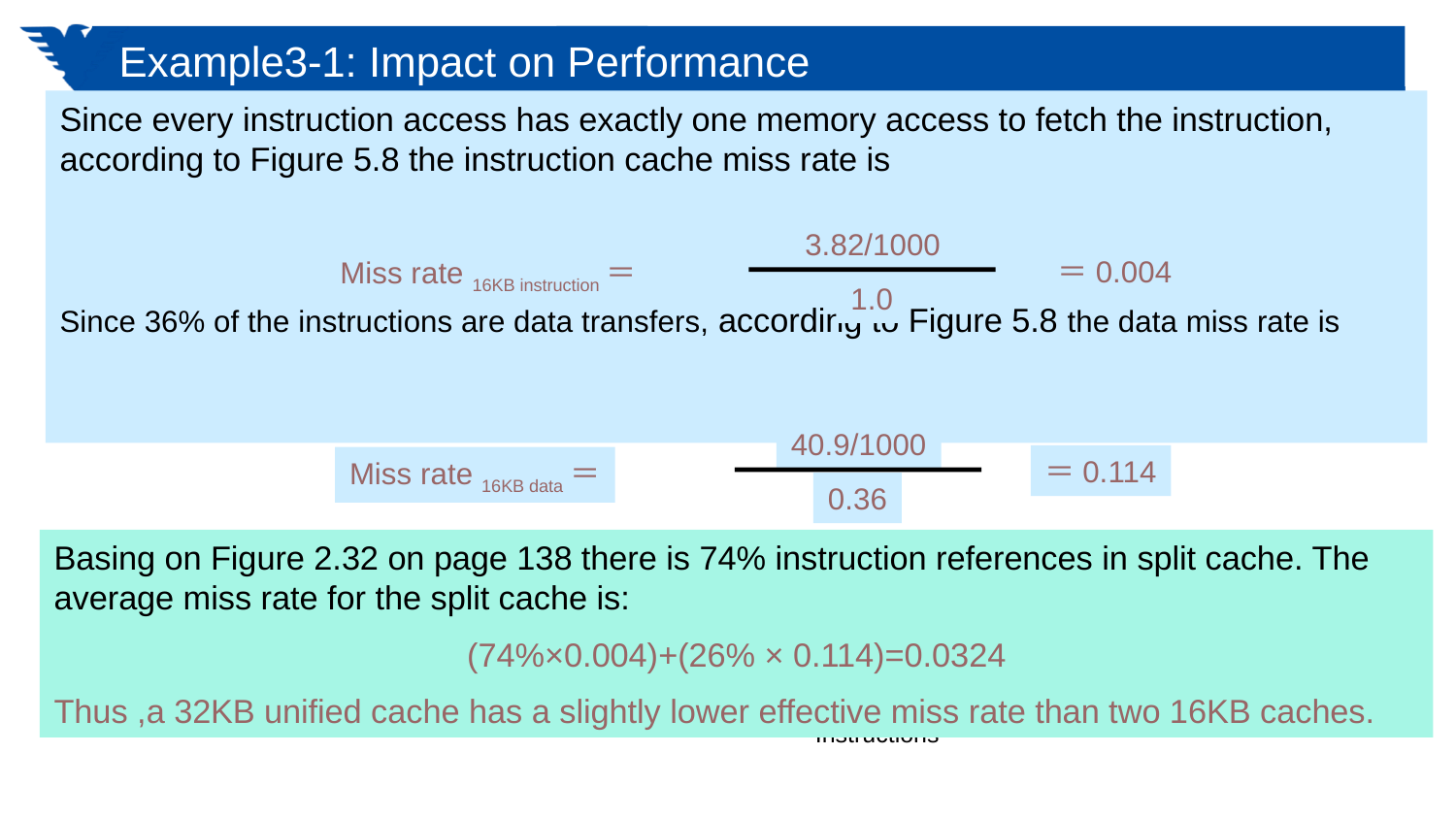

# Example3-1: Impact on Performance
Since every instruction access has exactly one memory access to fetch the instruction, according to Figure 5.8 the instruction cache miss rate is

Since 36% of the instructions are data transfers, according to Figure 5.8 the data miss rate is

3.82/1000
＝0.004
Miss rate 16KB instruction＝

1.0
40.9/1000
＝0.114
Miss rate 16KB data＝

0.36
Basing on Figure 2.32 on page 138 there is 74% instruction references in split cache. The average miss rate for the split cache is:
(74%×0.004)+(26% × 0.114)=0.0324
Thus ,a 32KB unified cache has a slightly lower effective miss rate than two 16KB caches.
Misses
/1000
1000Instruction
Miss rate=

Memoryaccesses

Instructions